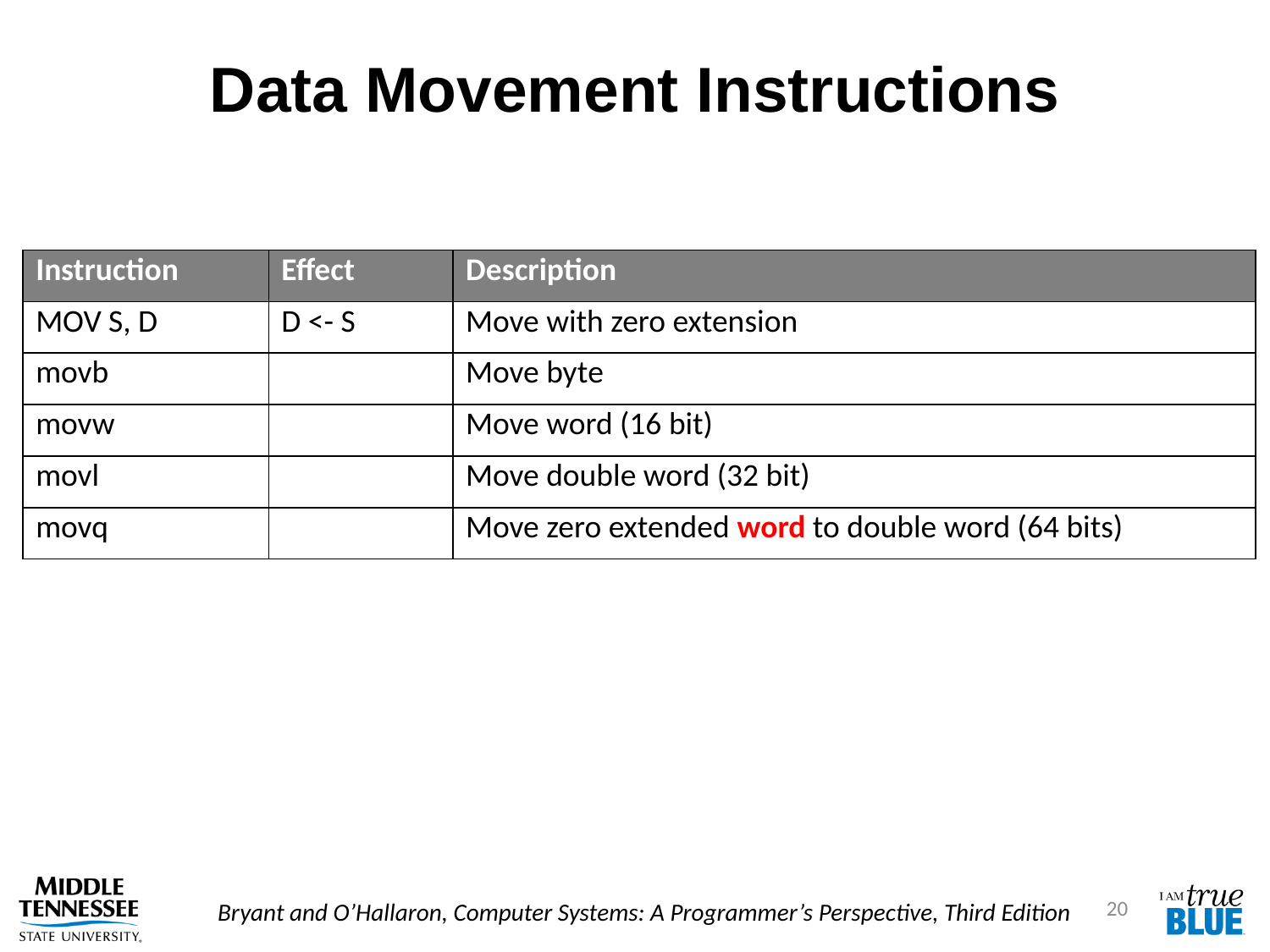

# Data Movement Instructions
| Instruction | Effect | Description |
| --- | --- | --- |
| MOV S, D | D <- S | Move with zero extension |
| movb |  | Move byte |
| movw |  | Move word (16 bit) |
| movl |  | Move double word (32 bit) |
| movq |  | Move zero extended word to double word (64 bits) |
20